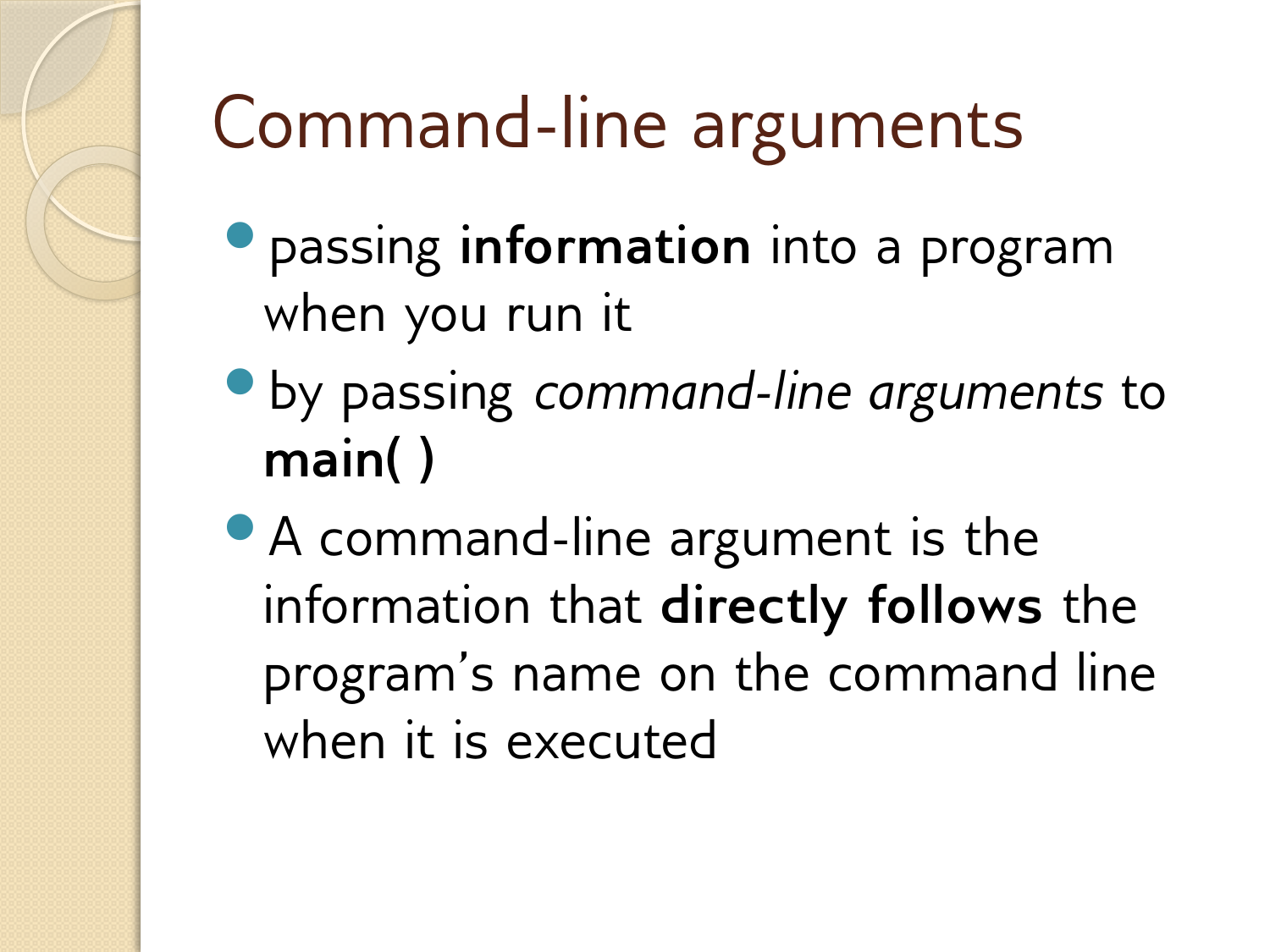

# Command-line arguments
passing information into a program when you run it
by passing command-line arguments to main( )
A command-line argument is the information that directly follows the program’s name on the command line  when it is executed